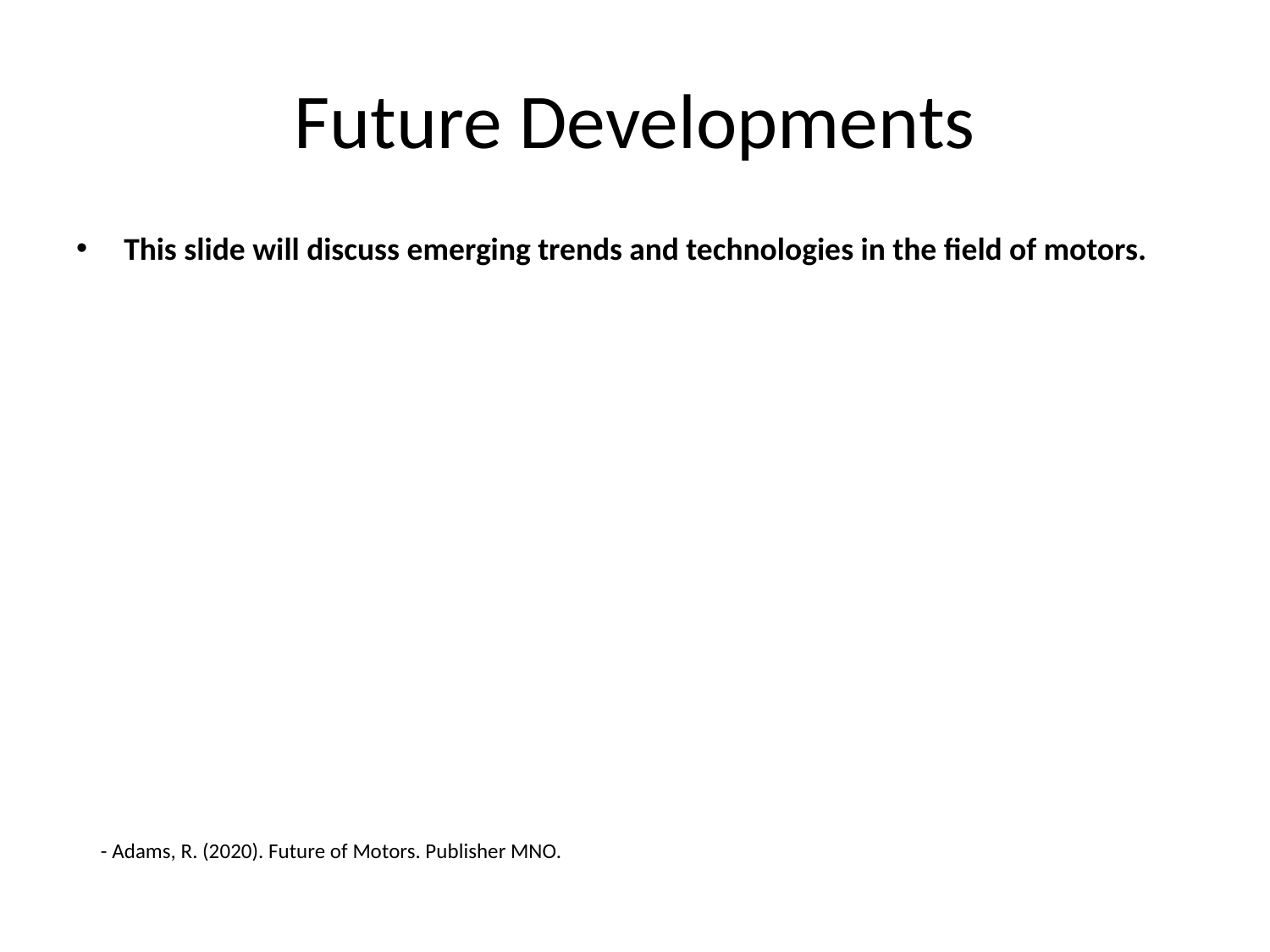

# Future Developments
This slide will discuss emerging trends and technologies in the field of motors.

- Adams, R. (2020). Future of Motors. Publisher MNO.